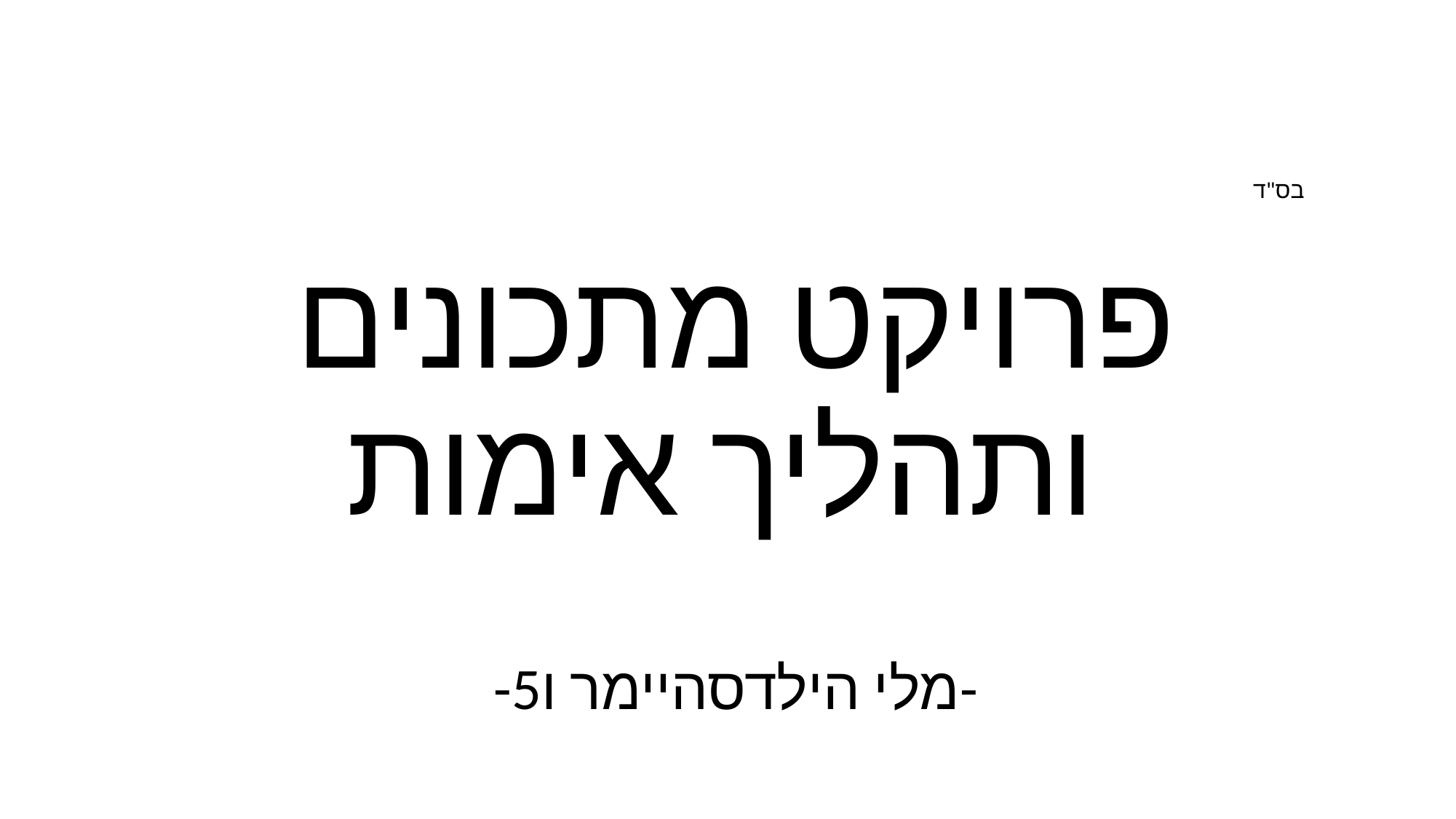

# בס"ד
פרויקט מתכונים
 ותהליך אימות

-מלי הילדסהיימר ו5-